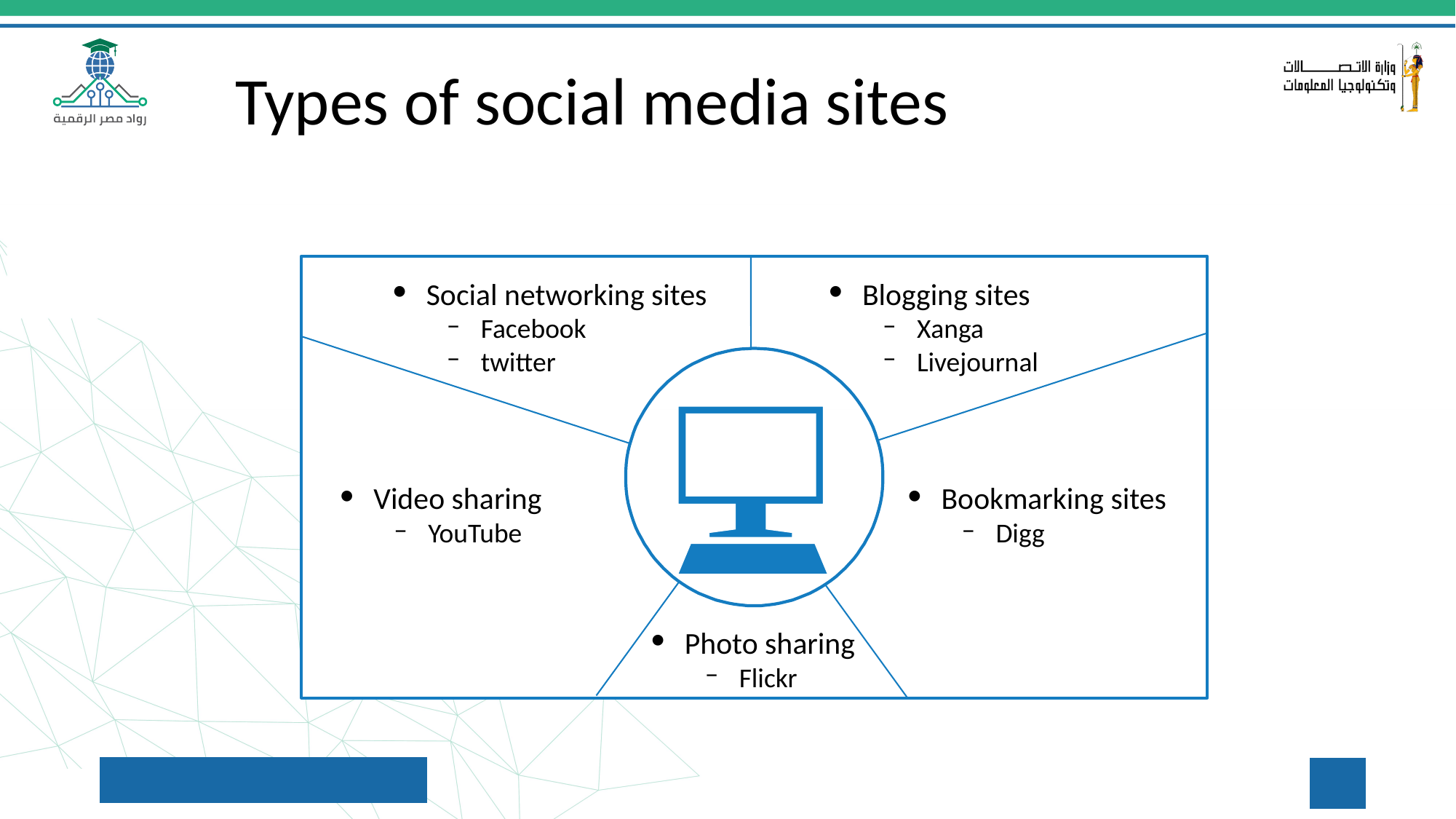

Types of social media sites

Social networking sites
Facebook
twitter
Blogging sites
Xanga
Livejournal
Video sharing
YouTube
Bookmarking sites
Digg
Photo sharing
Flickr